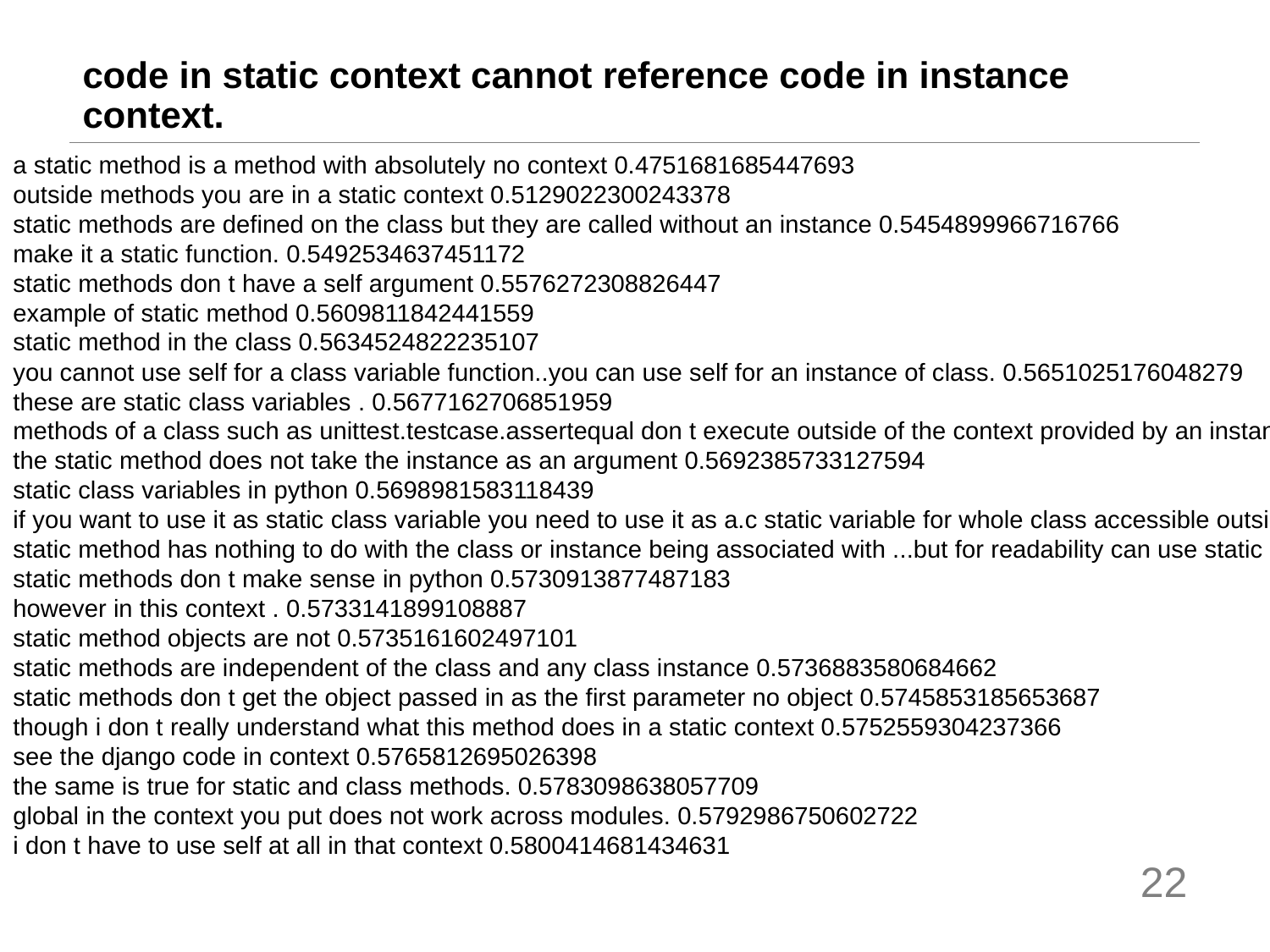

# code in static context cannot reference code in instance context.
a static method is a method with absolutely no context 0.4751681685447693
outside methods you are in a static context 0.5129022300243378
static methods are defined on the class but they are called without an instance 0.5454899966716766
make it a static function. 0.5492534637451172
static methods don t have a self argument 0.5576272308826447
example of static method 0.5609811842441559
static method in the class 0.5634524822235107
you cannot use self for a class variable function..you can use self for an instance of class. 0.5651025176048279
these are static class variables . 0.5677162706851959
methods of a class such as unittest.testcase.assertequal don t execute outside of the context provided by an instance of that class 0.567985862493515
the static method does not take the instance as an argument 0.5692385733127594
static class variables in python 0.5698981583118439
if you want to use it as static class variable you need to use it as a.c static variable for whole class accessible outside of instance methods 0.5712975561618805
static method has nothing to do with the class or instance being associated with ...but for readability can use static method 0.5722543001174927
static methods don t make sense in python 0.5730913877487183
however in this context . 0.5733141899108887
static method objects are not 0.5735161602497101
static methods are independent of the class and any class instance 0.5736883580684662
static methods don t get the object passed in as the first parameter no object 0.5745853185653687
though i don t really understand what this method does in a static context 0.5752559304237366
see the django code in context 0.5765812695026398
the same is true for static and class methods. 0.5783098638057709
global in the context you put does not work across modules. 0.5792986750602722
i don t have to use self at all in that context 0.5800414681434631
22